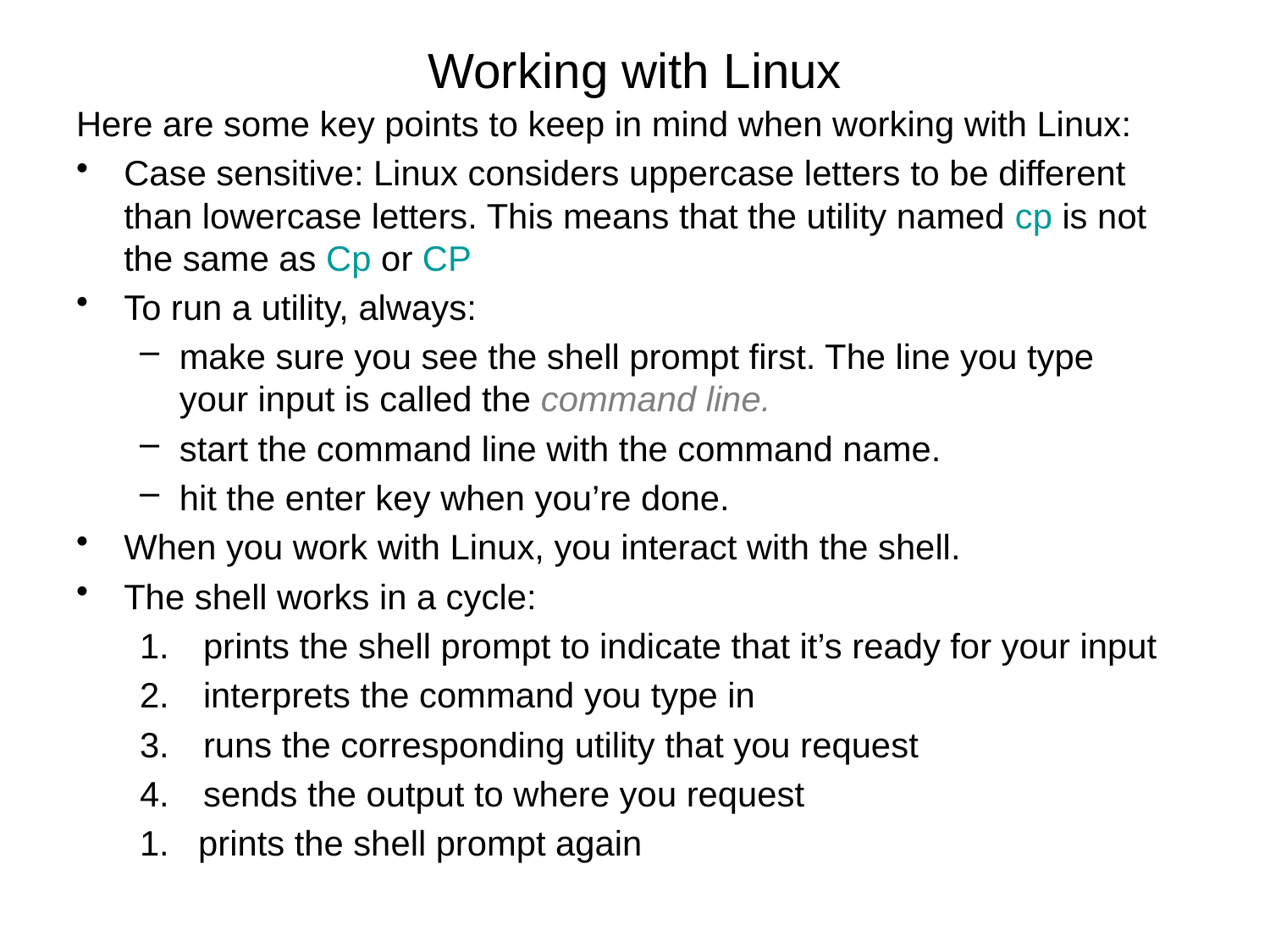

# Working with Linux
Here are some key points to keep in mind when working with Linux:
Case sensitive: Linux considers uppercase letters to be different than lowercase letters. This means that the utility named cp is not the same as Cp or CP
To run a utility, always:
make sure you see the shell prompt first. The line you type your input is called the command line.
start the command line with the command name.
hit the enter key when you’re done.
When you work with Linux, you interact with the shell.
The shell works in a cycle:
prints the shell prompt to indicate that it’s ready for your input
interprets the command you type in
runs the corresponding utility that you request
sends the output to where you request
1.   prints the shell prompt again